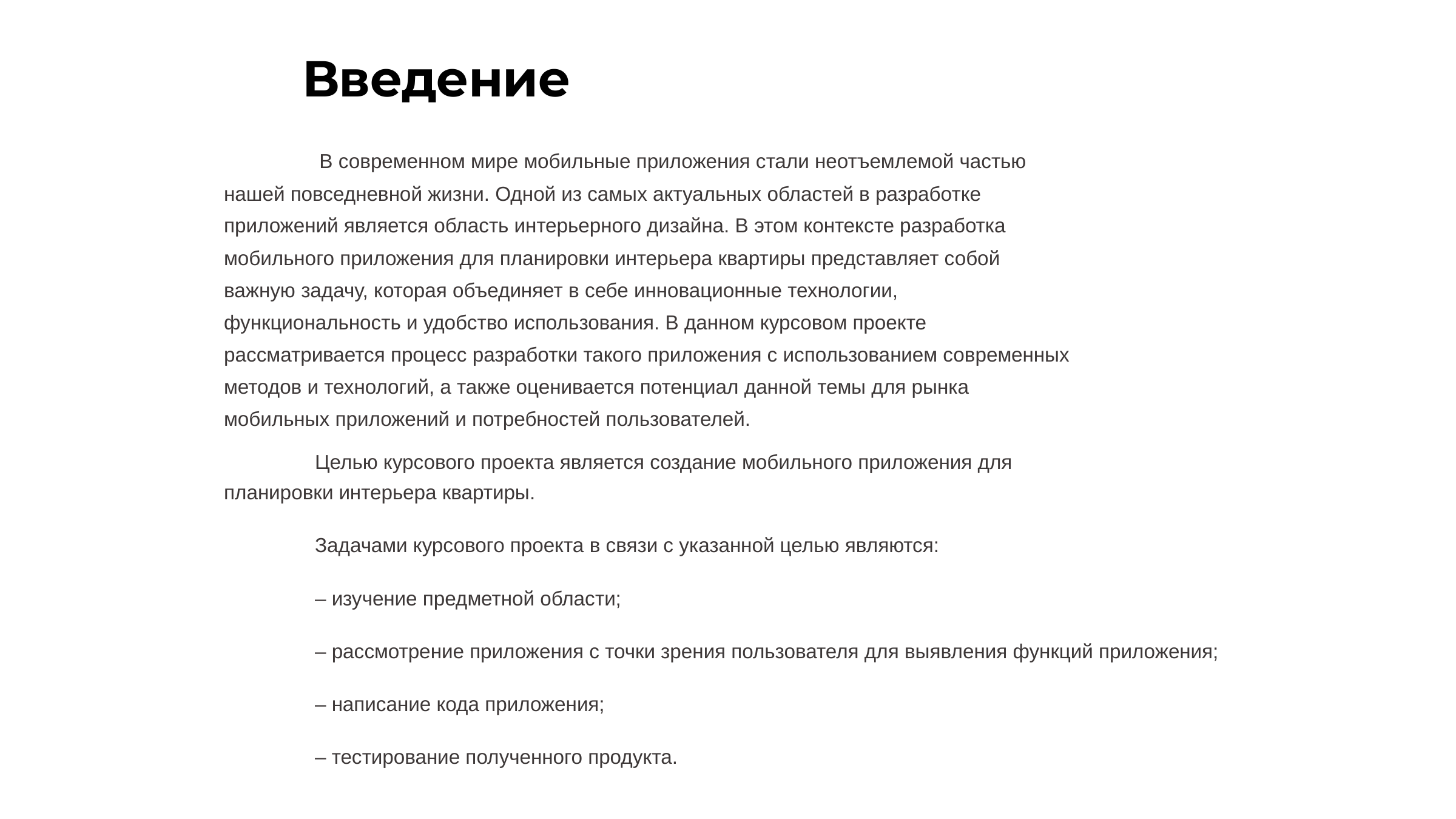

Введение
                 В современном мире мобильные приложения стали неотъемлемой частью нашей повседневной жизни. Одной из самых актуальных областей в разработке приложений является область интерьерного дизайна. В этом контексте разработка мобильного приложения для планировки интерьера квартиры представляет собой важную задачу, которая объединяет в себе инновационные технологии, функциональность и удобство использования. В данном курсовом проекте рассматривается процесс разработки такого приложения с использованием современных методов и технологий, а также оценивается потенциал данной темы для рынка мобильных приложений и потребностей пользователей.
	Целью курсового проекта является создание мобильного приложения для планировки интерьера квартиры.
	Задачами курсового проекта в связи с указанной целью являются:
	– изучение предметной области;
	– рассмотрение приложения с точки зрения пользователя для выявления функций приложения;
	– написание кода приложения;
	– тестирование полученного продукта.